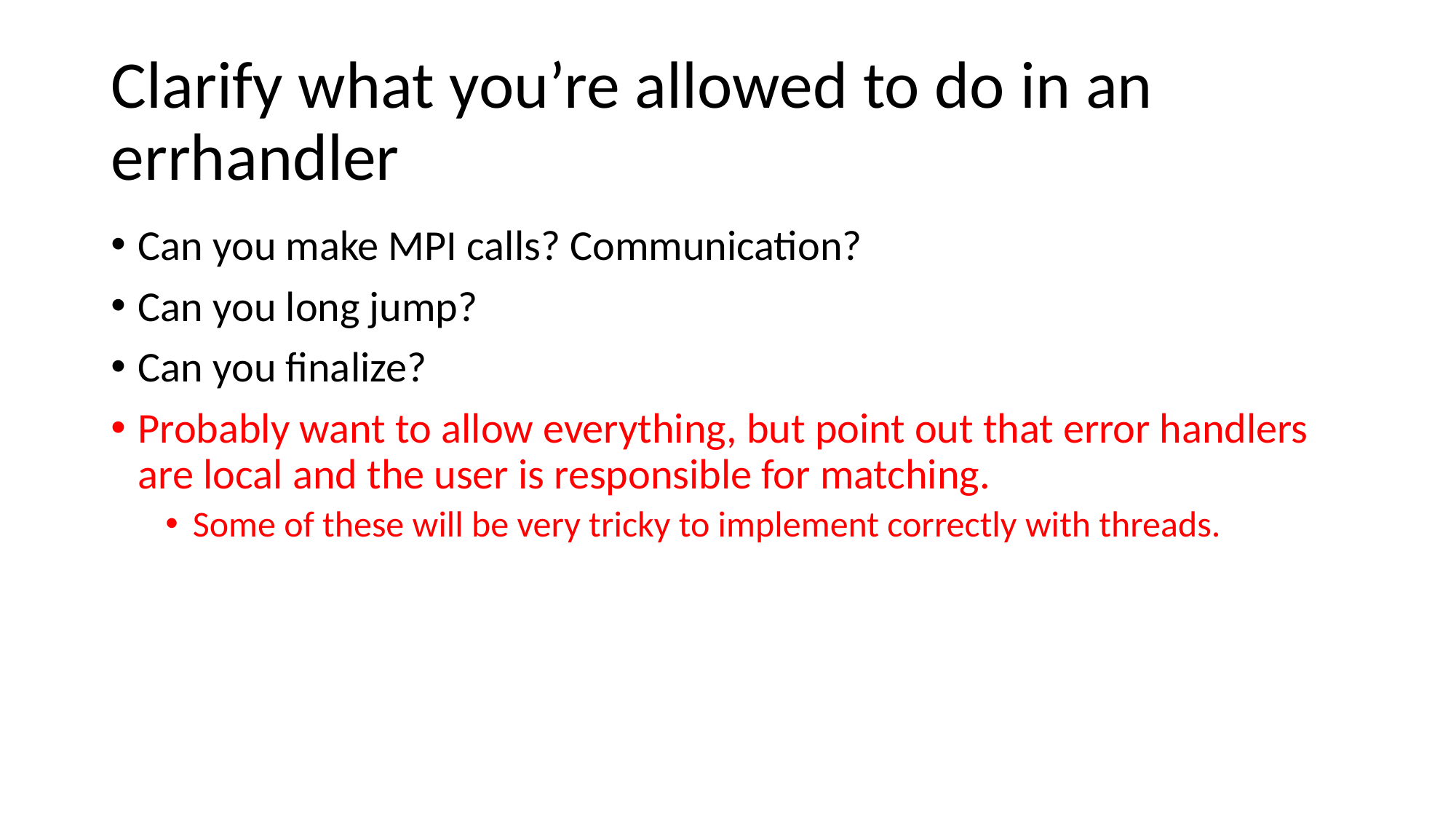

# Clarify what you’re allowed to do in an errhandler
Can you make MPI calls? Communication?
Can you long jump?
Can you finalize?
Probably want to allow everything, but point out that error handlers are local and the user is responsible for matching.
Some of these will be very tricky to implement correctly with threads.